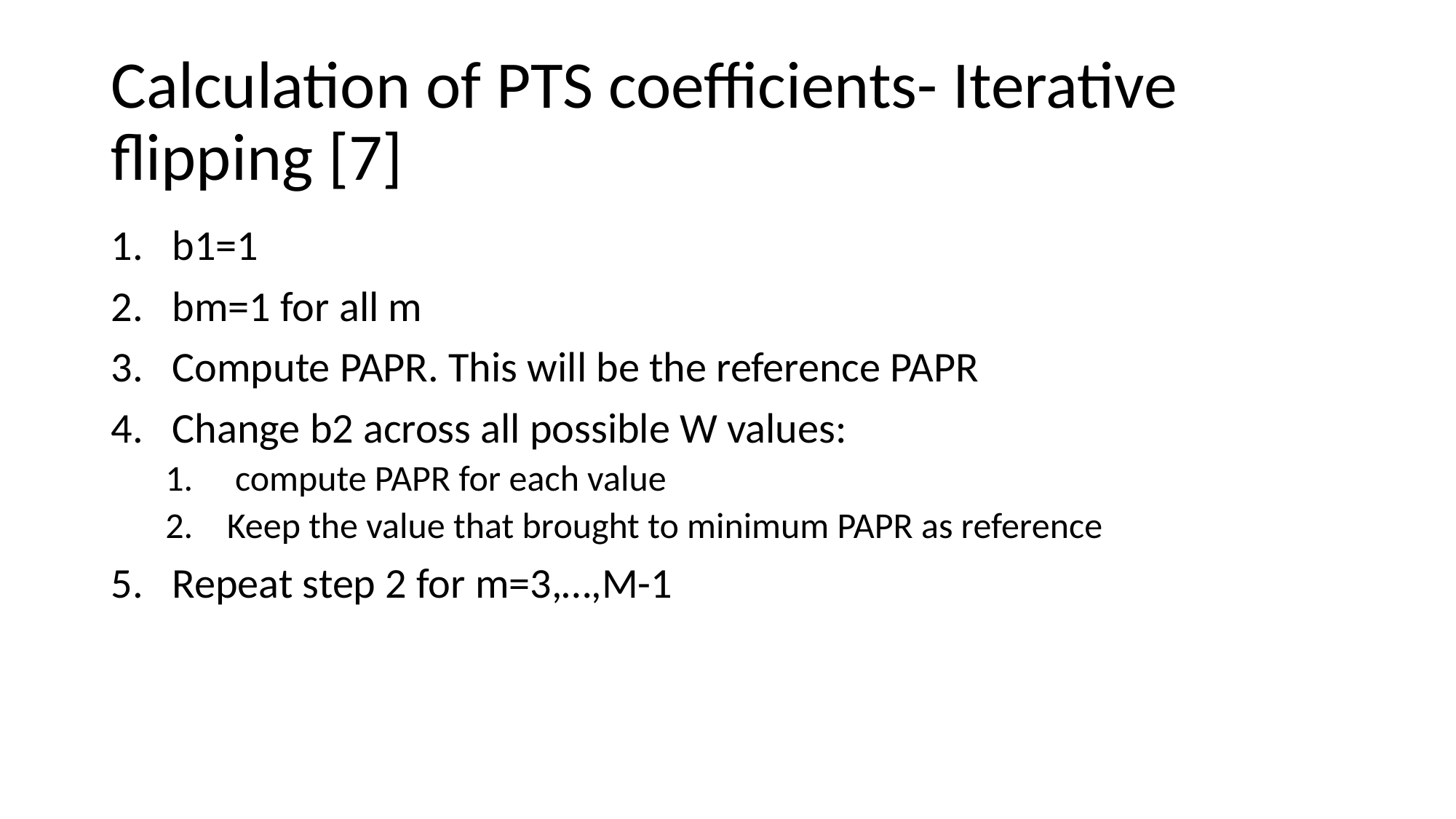

# Calculation of PTS coefficients- Iterative flipping [7]
b1=1
bm=1 for all m
Compute PAPR. This will be the reference PAPR
Change b2 across all possible W values:
 compute PAPR for each value
Keep the value that brought to minimum PAPR as reference
Repeat step 2 for m=3,…,M-1